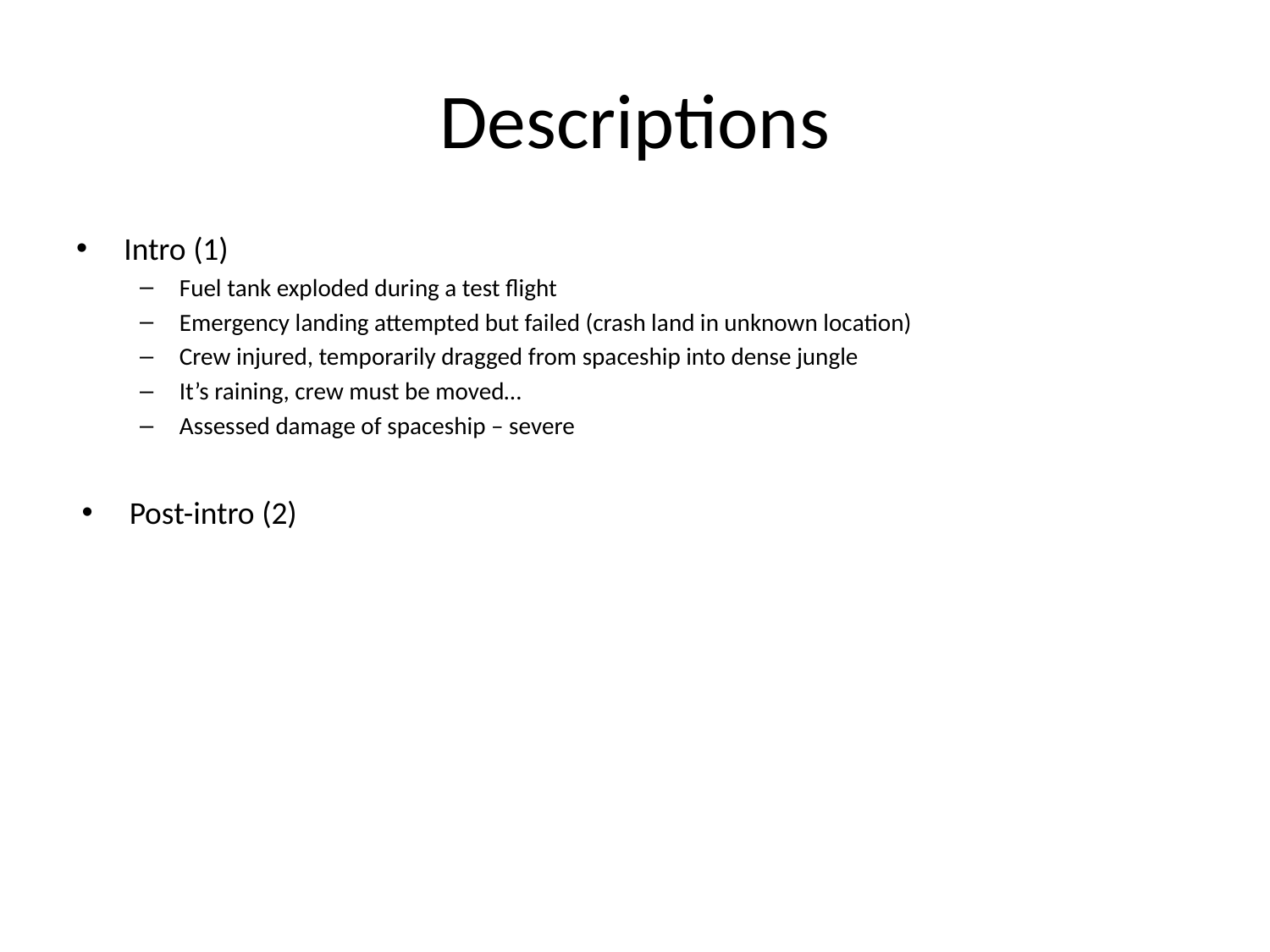

# Descriptions
Intro (1)
Fuel tank exploded during a test flight
Emergency landing attempted but failed (crash land in unknown location)
Crew injured, temporarily dragged from spaceship into dense jungle
It’s raining, crew must be moved…
Assessed damage of spaceship – severe

Post-intro (2)